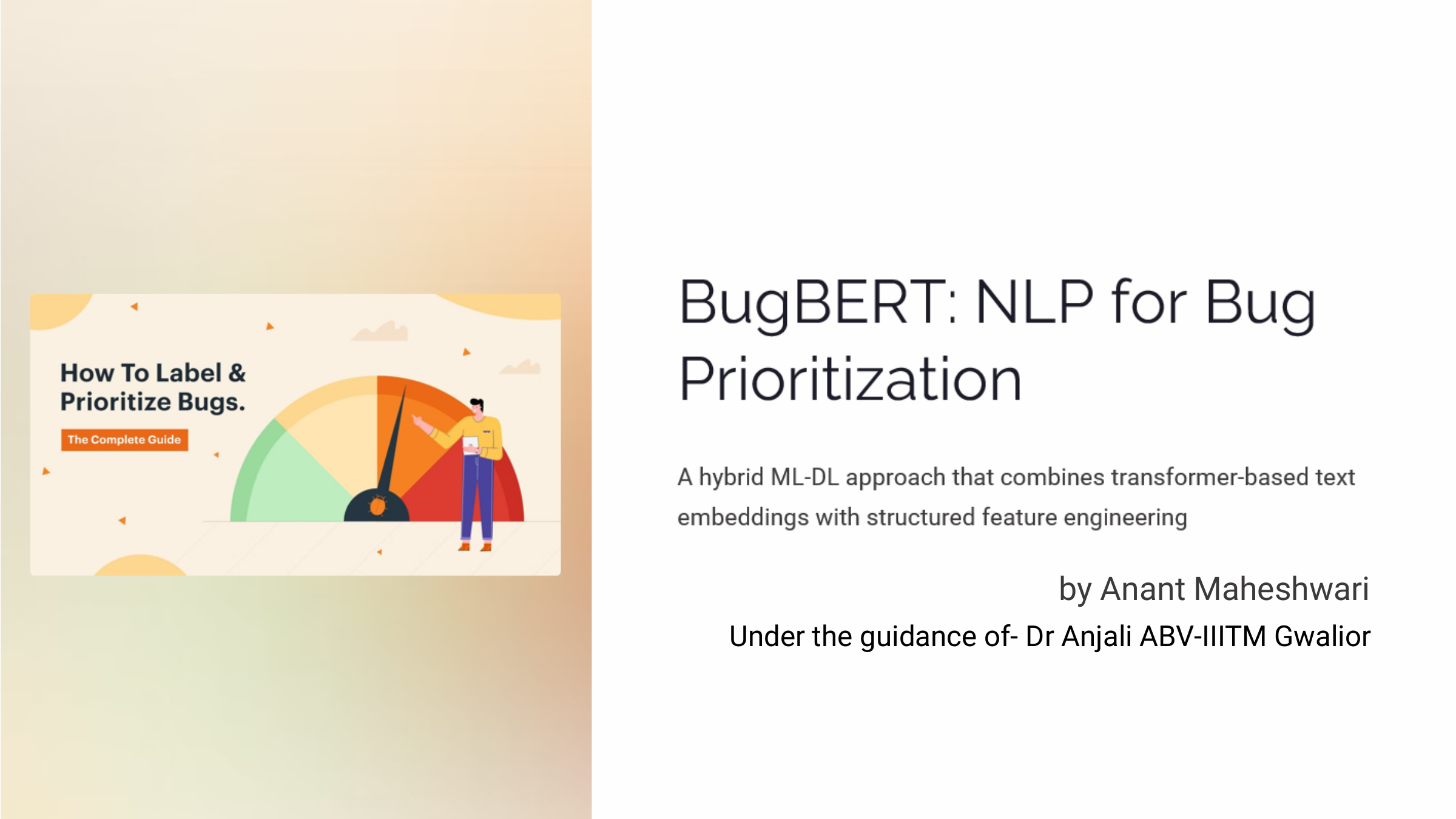

by Anant Maheshwari
Under the guidance of- Dr Anjali ABV-IIITM Gwalior